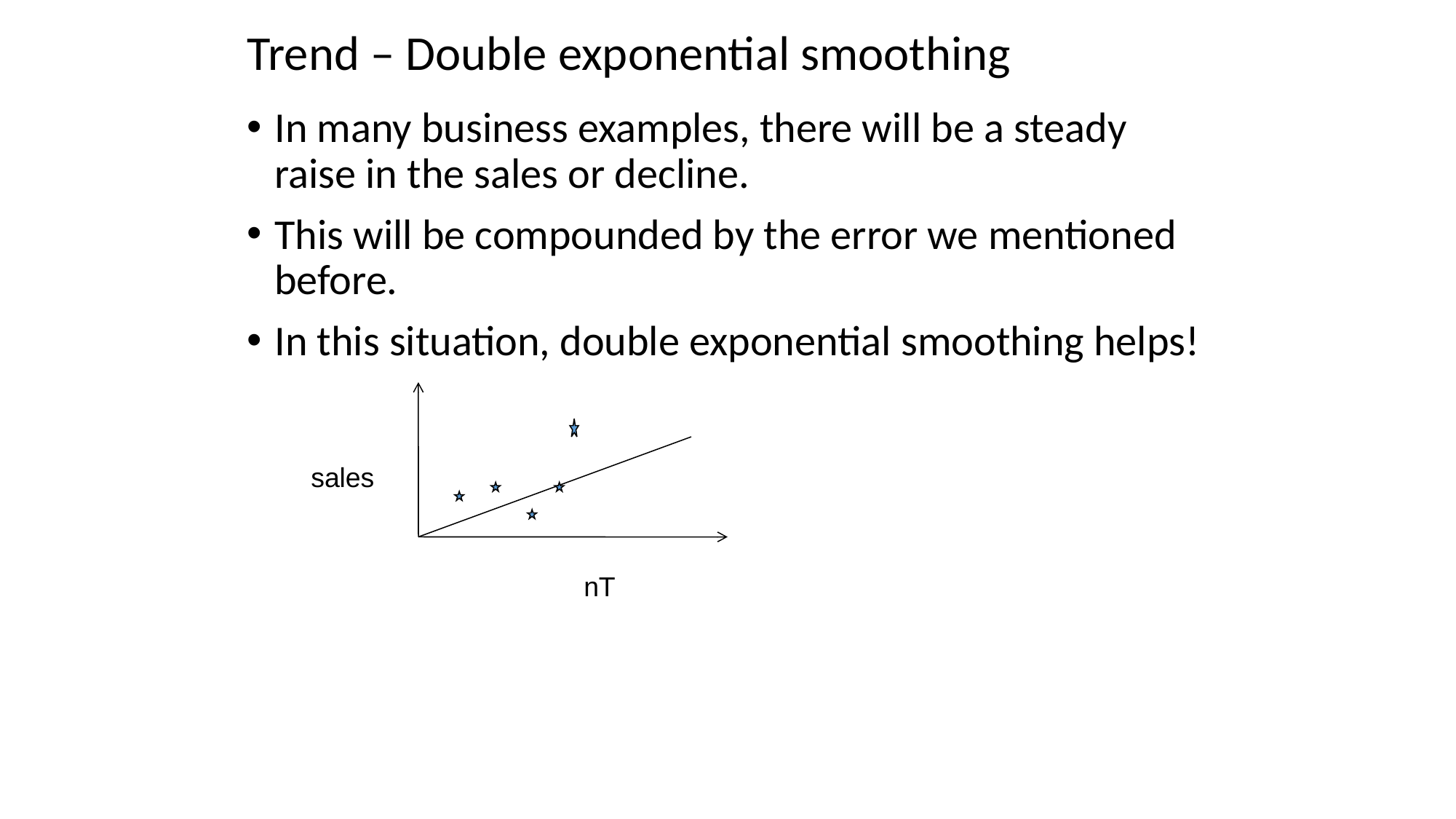

# Trend – Double exponential smoothing
In many business examples, there will be a steady raise in the sales or decline.
This will be compounded by the error we mentioned before.
In this situation, double exponential smoothing helps!

sales

nT